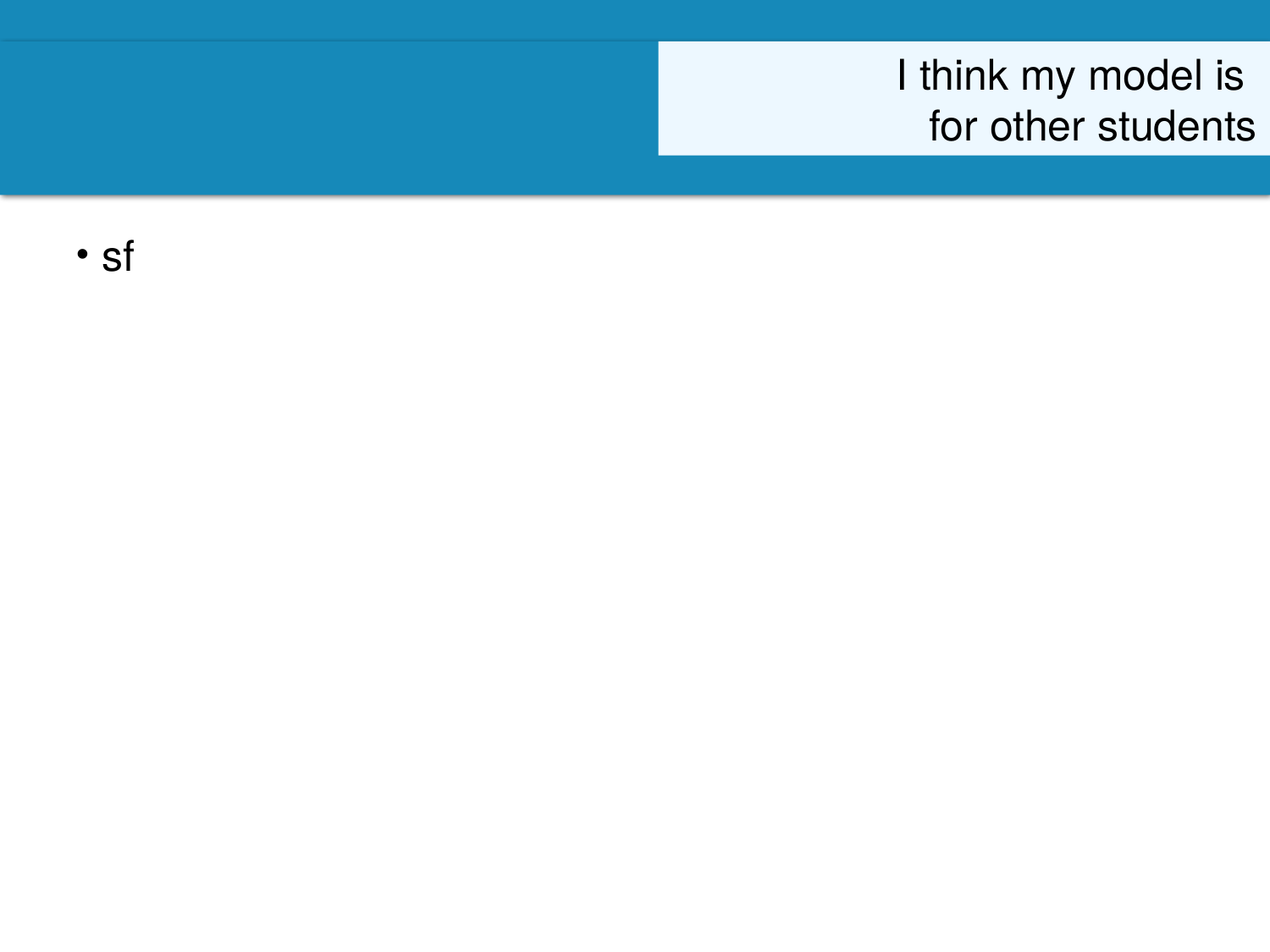

I think my model is
for other students
sf